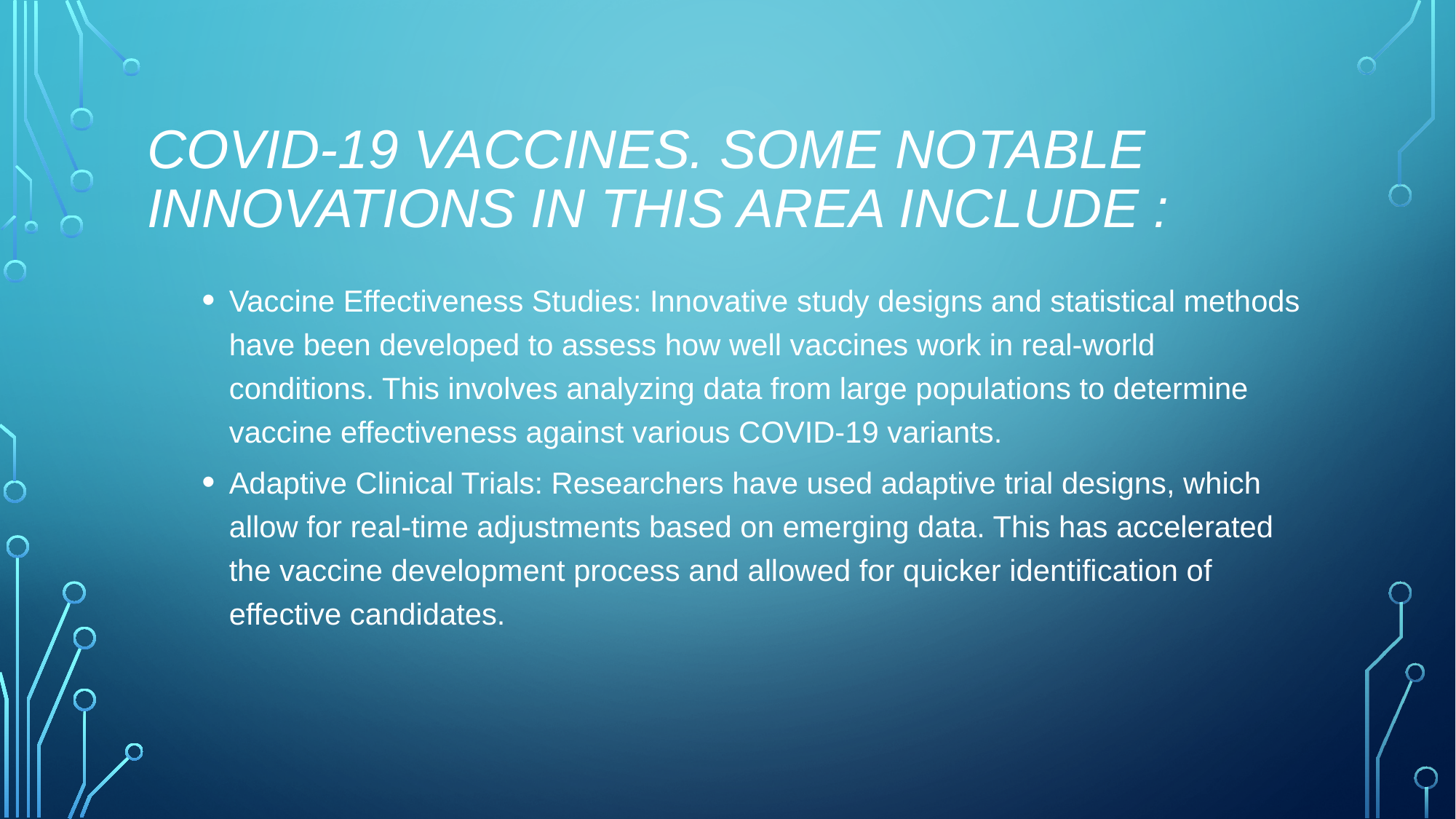

# COVID-19 vaccines. Some notable innovations in this area include :
Vaccine Effectiveness Studies: Innovative study designs and statistical methods have been developed to assess how well vaccines work in real-world conditions. This involves analyzing data from large populations to determine vaccine effectiveness against various COVID-19 variants.
Adaptive Clinical Trials: Researchers have used adaptive trial designs, which allow for real-time adjustments based on emerging data. This has accelerated the vaccine development process and allowed for quicker identification of effective candidates.